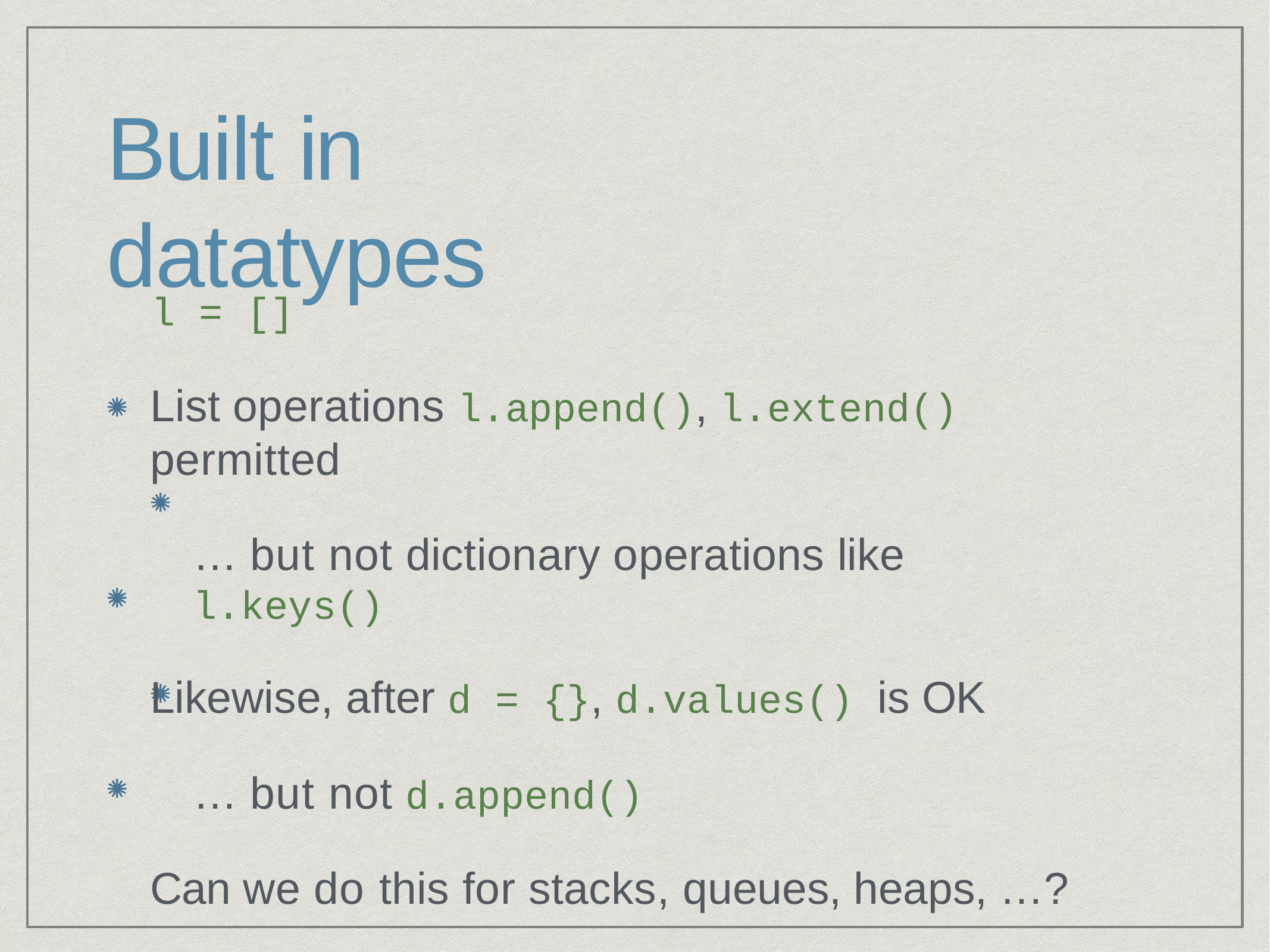

# Built in datatypes
l = []
List operations l.append(), l.extend() permitted
… but not dictionary operations like	l.keys()
Likewise, after d = {}, d.values() is OK
… but not d.append()
Can we do this for stacks, queues, heaps, …?